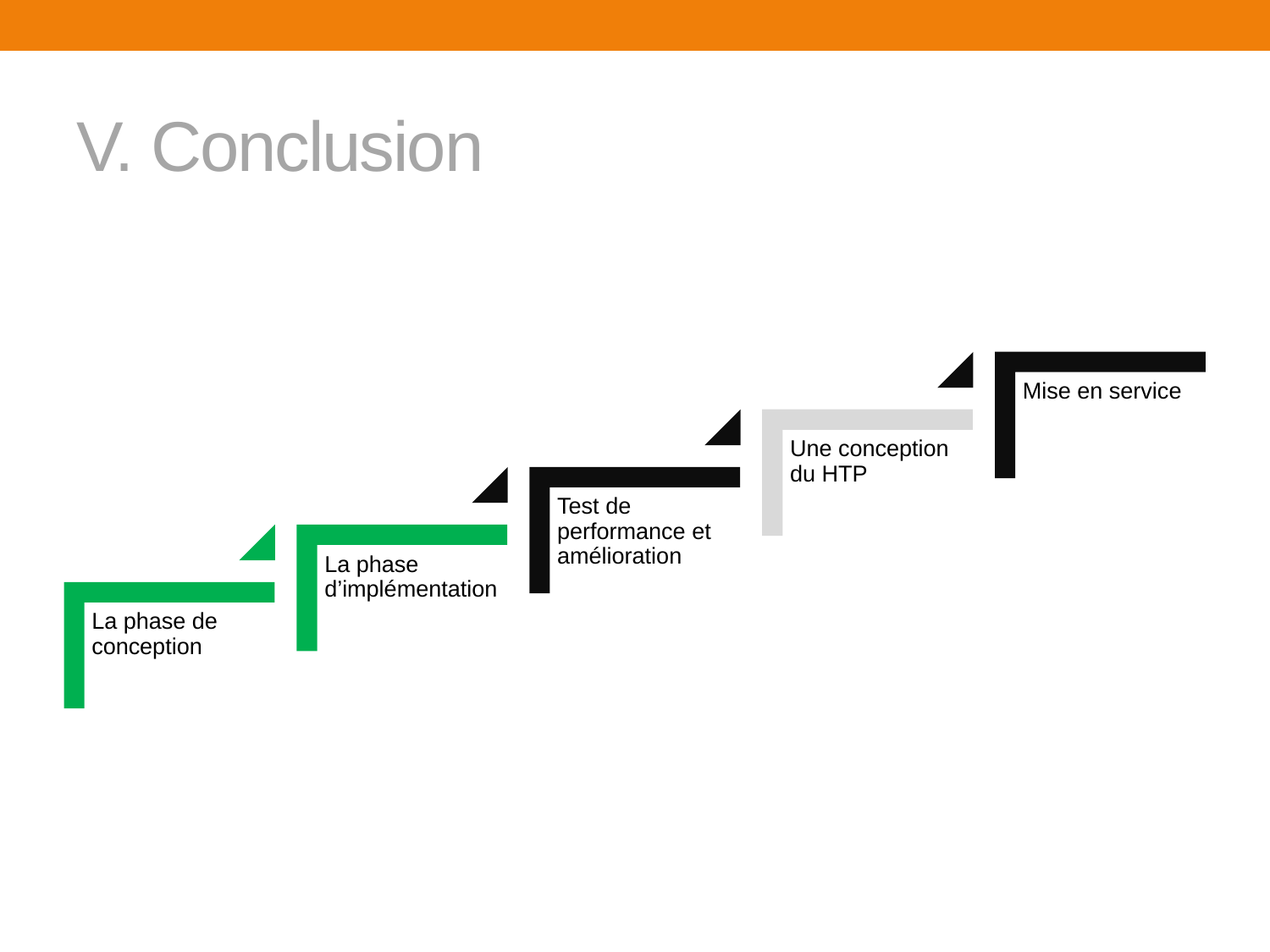

# V. Conclusion
La phase de conception
La phase d’implémentation
Test de performance et amélioration
Une conception du HTP
Mise en service